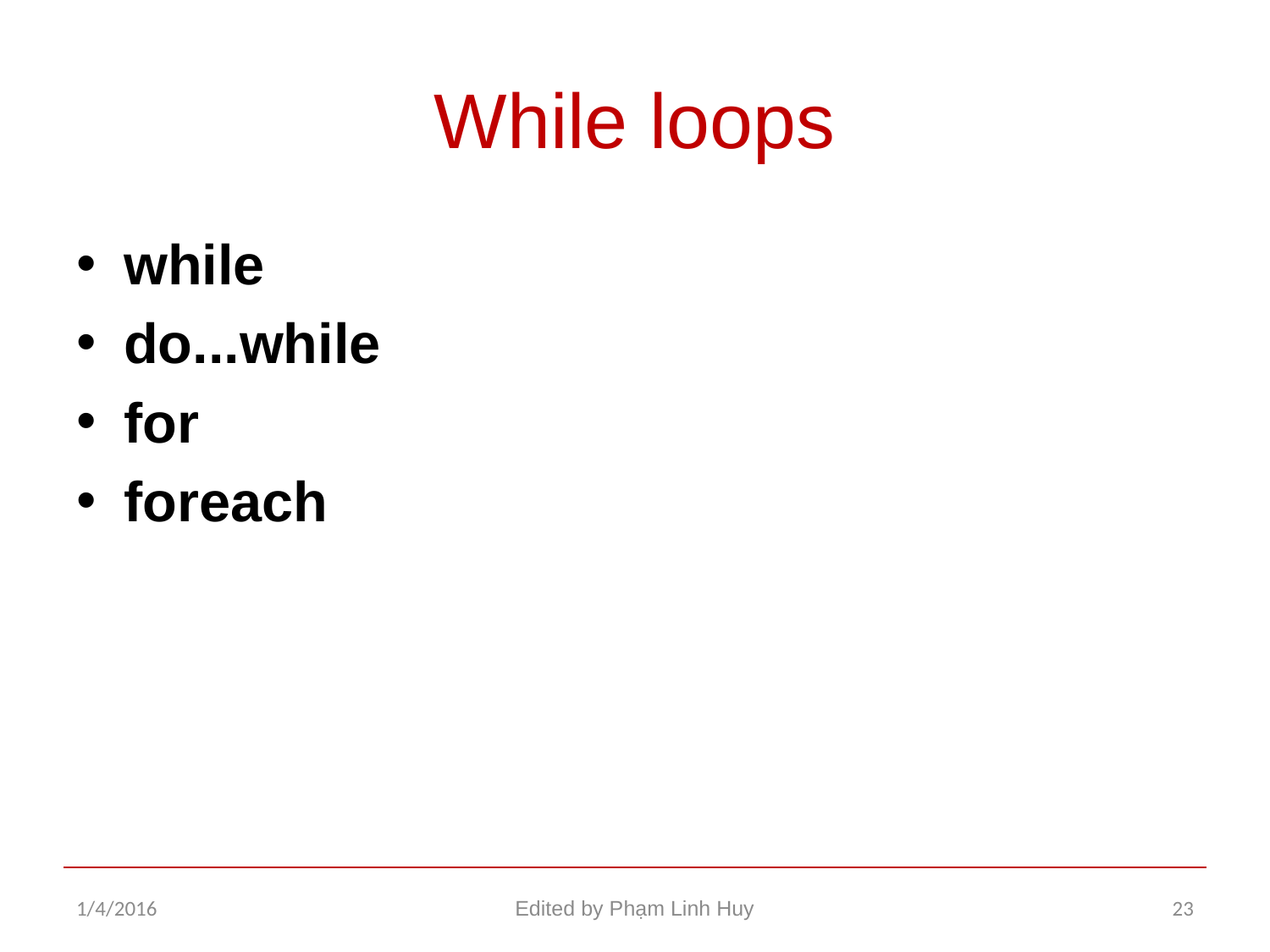

# While loops
while
do...while
for
foreach
1/4/2016
Edited by Phạm Linh Huy
23